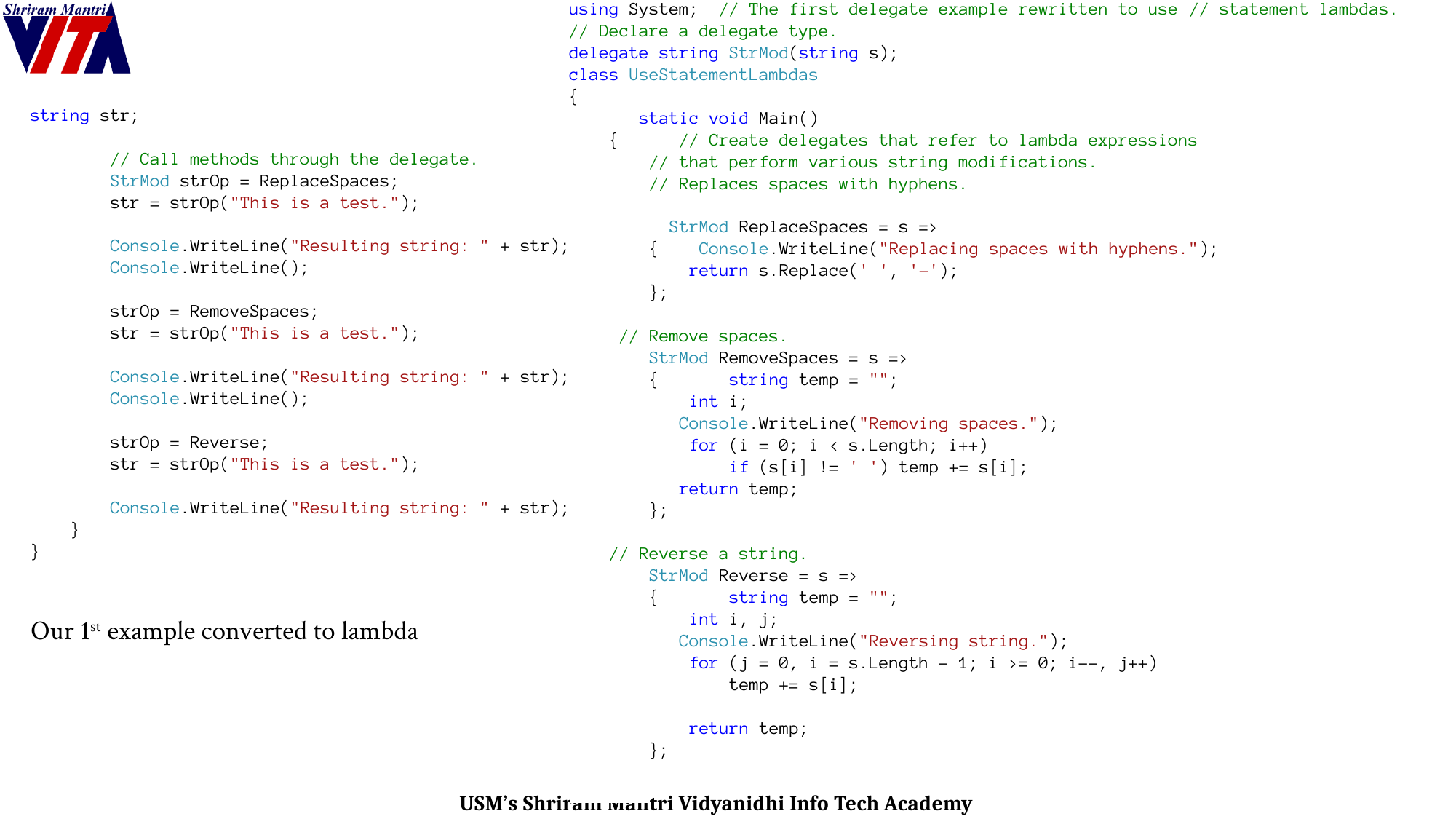

using System;  // The first delegate example rewritten to use // statement lambdas.
// Declare a delegate type.
delegate string StrMod(string s);
class UseStatementLambdas
{
       static void Main()
    {      // Create delegates that refer to lambda expressions
        // that perform various string modifications.
        // Replaces spaces with hyphens.

          StrMod ReplaceSpaces = s =>
        {    Console.WriteLine("Replacing spaces with hyphens.");
            return s.Replace(' ', '-');
        };

     // Remove spaces.
        StrMod RemoveSpaces = s =>
        {       string temp = "";
            int i;
           Console.WriteLine("Removing spaces.");
            for (i = 0; i < s.Length; i++)
                if (s[i] != ' ') temp += s[i];
           return temp;
        };

    // Reverse a string.
        StrMod Reverse = s =>
        {       string temp = "";
            int i, j;
           Console.WriteLine("Reversing string.");
            for (j = 0, i = s.Length - 1; i >= 0; i--, j++)
                temp += s[i];

            return temp;
        };

string str;

        // Call methods through the delegate.
        StrMod strOp = ReplaceSpaces;
        str = strOp("This is a test.");

        Console.WriteLine("Resulting string: " + str);
        Console.WriteLine();

        strOp = RemoveSpaces;
        str = strOp("This is a test.");

        Console.WriteLine("Resulting string: " + str);
        Console.WriteLine();

        strOp = Reverse;
        str = strOp("This is a test.");

        Console.WriteLine("Resulting string: " + str);
    }
}
Our 1st example converted to lambda